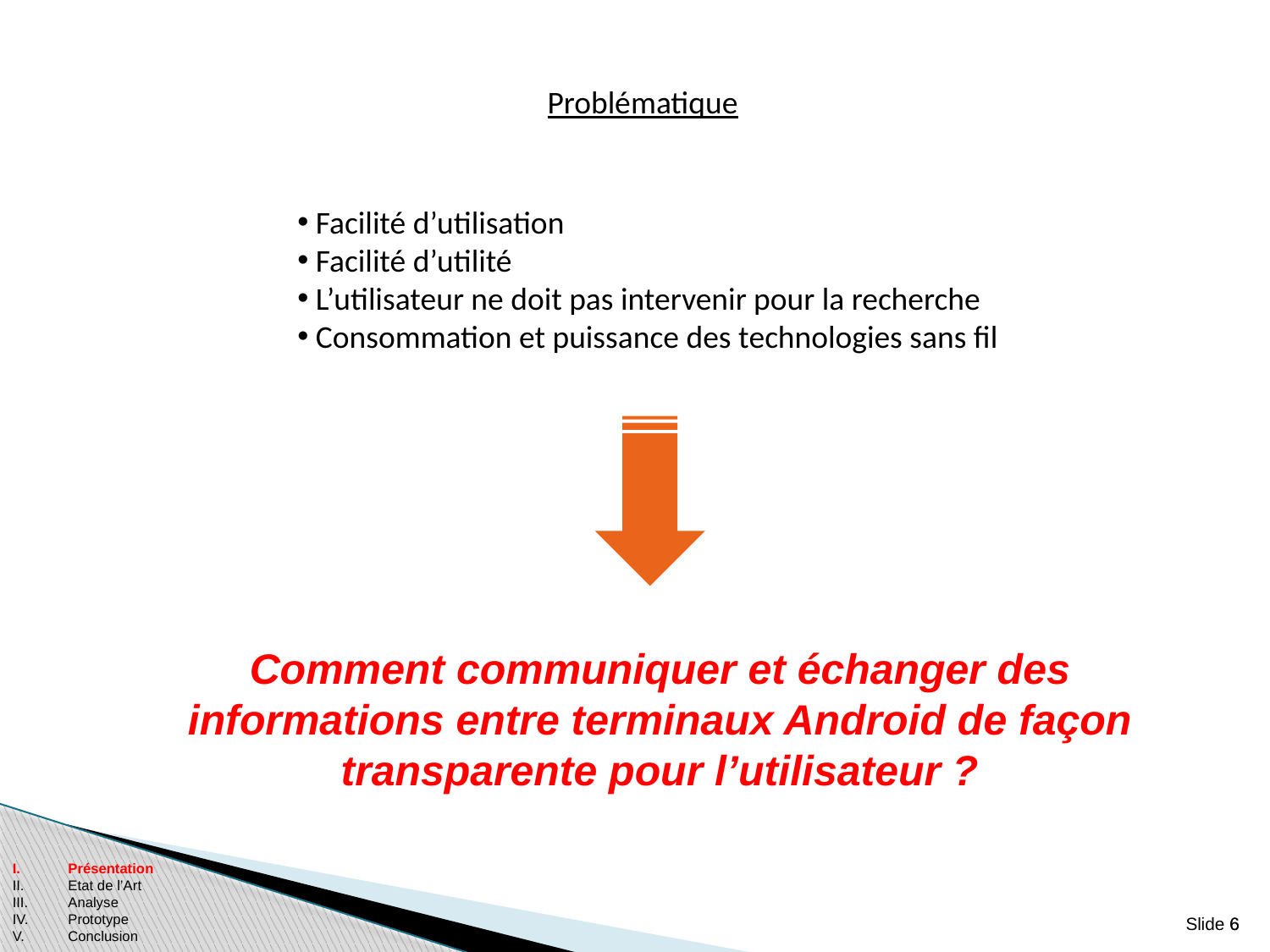

Problématique
 Facilité d’utilisation
 Facilité d’utilité
 L’utilisateur ne doit pas intervenir pour la recherche
 Consommation et puissance des technologies sans fil

Comment communiquer et échanger des informations entre terminaux Android de façon transparente pour l’utilisateur ?
Présentation
Etat de l’Art
Analyse
Prototype
Conclusion
Slide 6
6